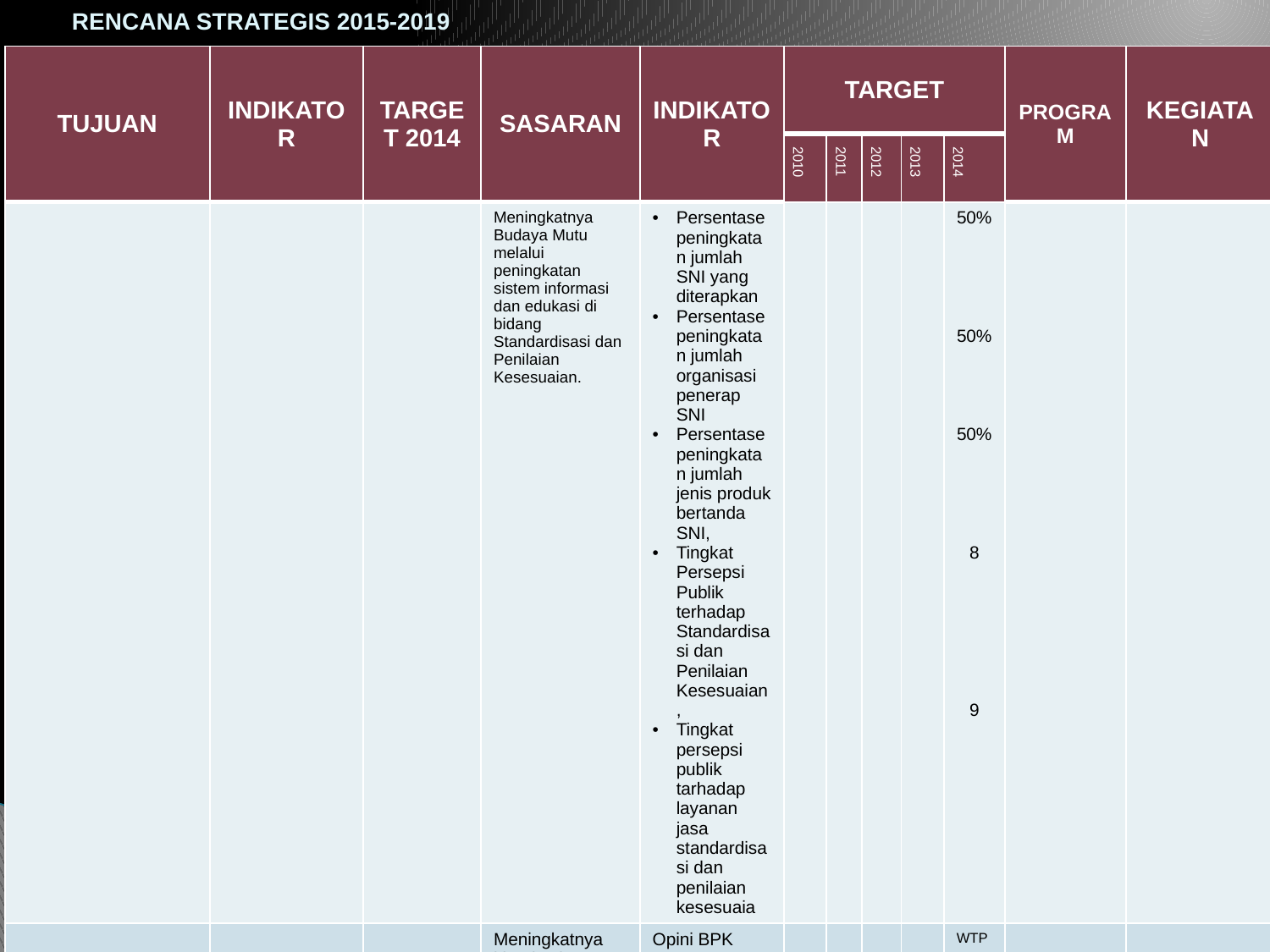

# RENCANA STRATEGIS 2015-2019
| TUJUAN | INDIKATOR | TARGET 2014 | SASARAN | INDIKATOR | TARGET |  |  |  |  | PROGRAM | KEGIATAN |
| --- | --- | --- | --- | --- | --- | --- | --- | --- | --- | --- | --- |
|  |  |  |  |  | 2010 | 2011 | 2012 | 2013 | 2014 |  |  |
|  |  |  | Meningkatnya Budaya Mutu melalui peningkatan sistem informasi dan edukasi di bidang Standardisasi dan Penilaian Kesesuaian. | Persentase peningkatan jumlah SNI yang diterapkan Persentase peningkatan jumlah organisasi penerap SNI Persentase peningkatan jumlah jenis produk bertanda SNI, Tingkat Persepsi Publik terhadap Standardisasi dan Penilaian Kesesuaian, Tingkat persepsi publik tarhadap layanan jasa standardisasi dan penilaian kesesuaia |  |  |  |  | 50% 50% 50% 8 9 |  |  |
|  |  |  | Meningkatnya kinerja sistem pengelolaan anggaran, sumber daya manusia, tata kelola dan organisasi yag profesional di BSN. | Opini BPK atas Laporan Keuangan Tingkat pelaksanaan Reformasi Birokrasi |  |  |  |  | WTP 95% |  |  |